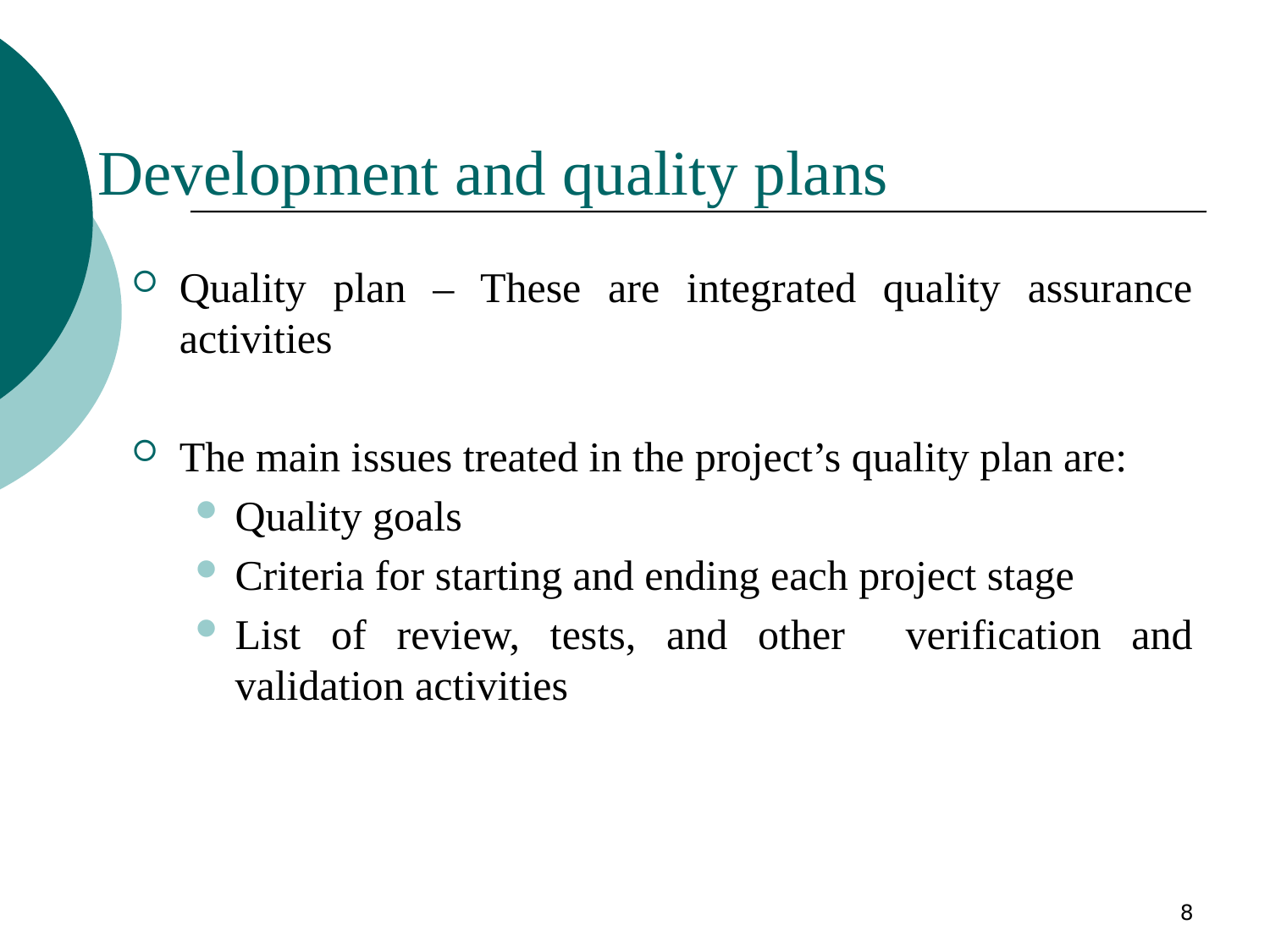

# Development and quality plans
Quality plan – These are integrated quality assurance activities

The main issues treated in the project’s quality plan are:
Quality goals
Criteria for starting and ending each project stage
List of review, tests, and other  verification and validation activities
8